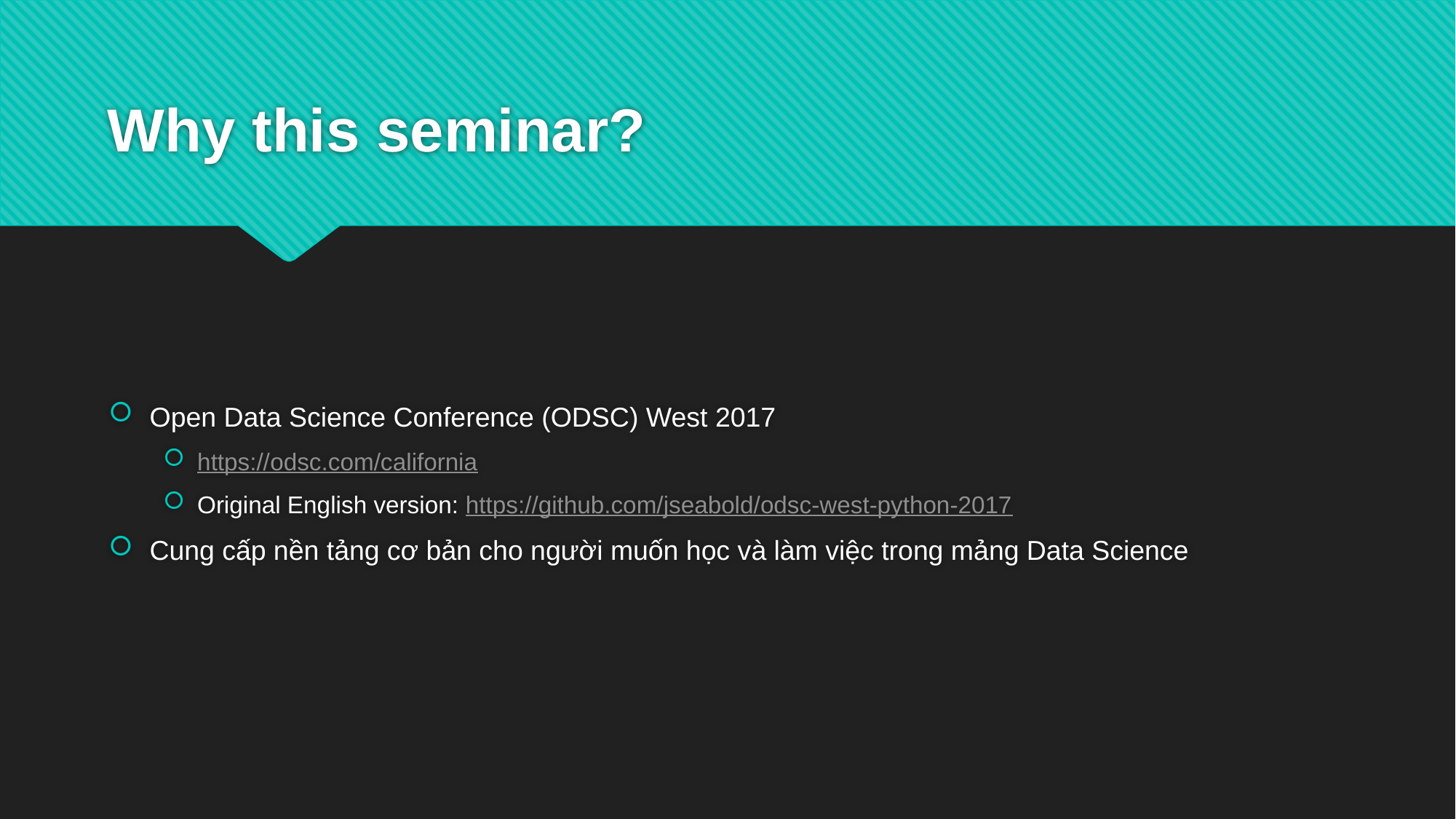

# Why this seminar?
Open Data Science Conference (ODSC) West 2017
https://odsc.com/california
Original English version: https://github.com/jseabold/odsc-west-python-2017
Cung cấp nền tảng cơ bản cho người muốn học và làm việc trong mảng Data Science